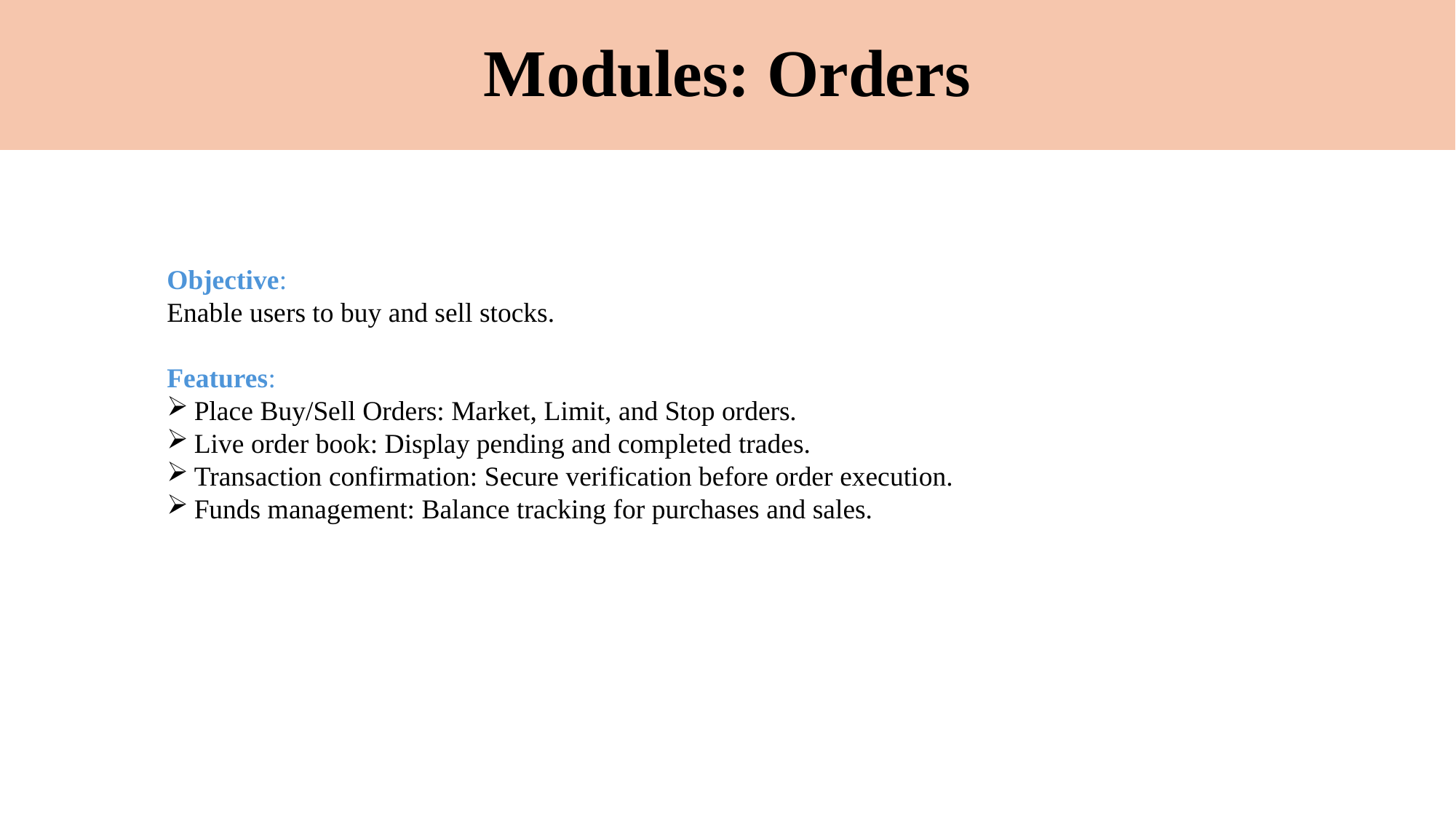

# Modules: Orders
Objective:
Enable users to buy and sell stocks.

Features:
Place Buy/Sell Orders: Market, Limit, and Stop orders.
Live order book: Display pending and completed trades.
Transaction confirmation: Secure verification before order execution.
Funds management: Balance tracking for purchases and sales.